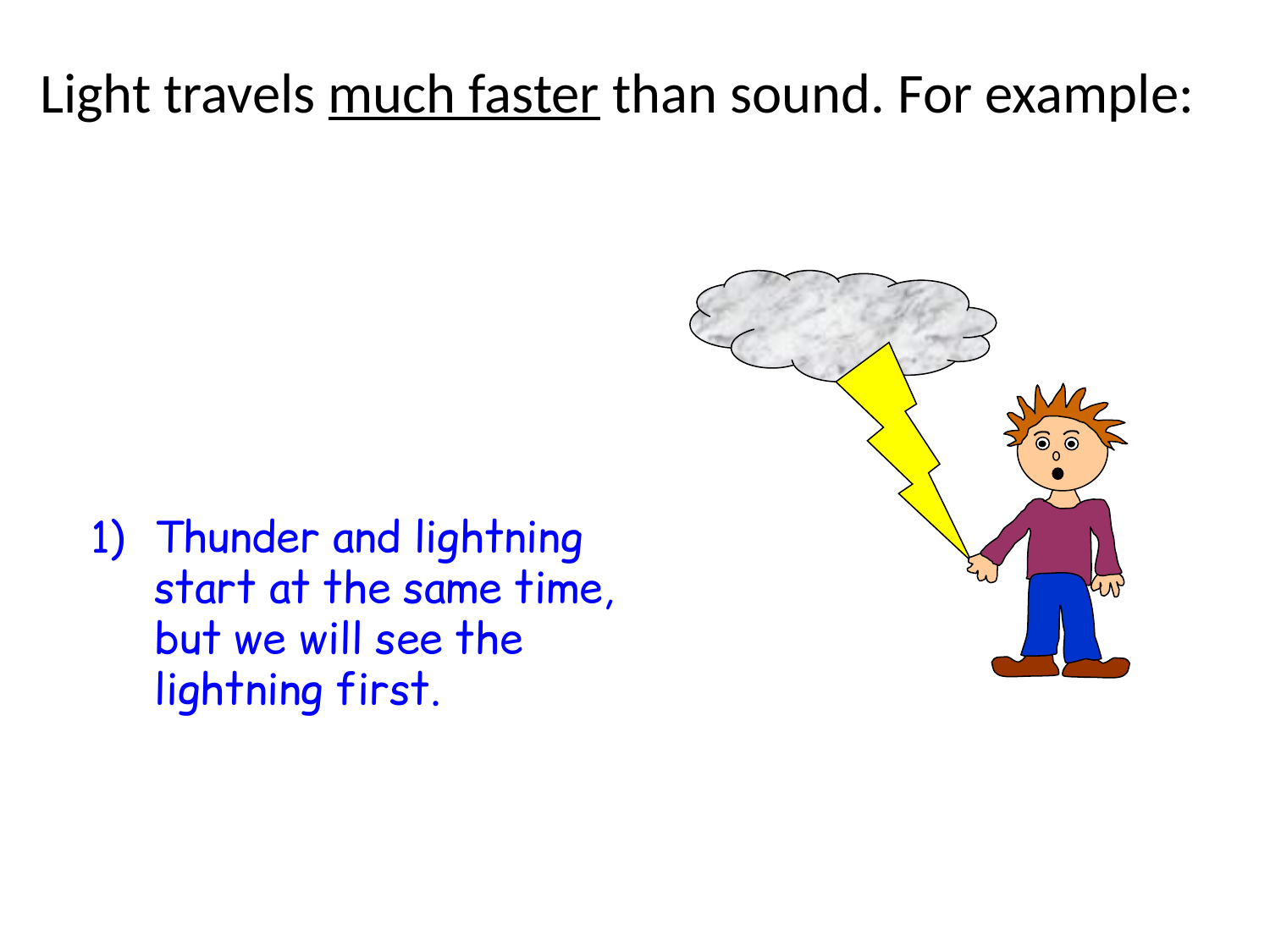

Light travels much faster than sound. For example:

Thunder and lightning start at the same time, but we will see the lightning first.